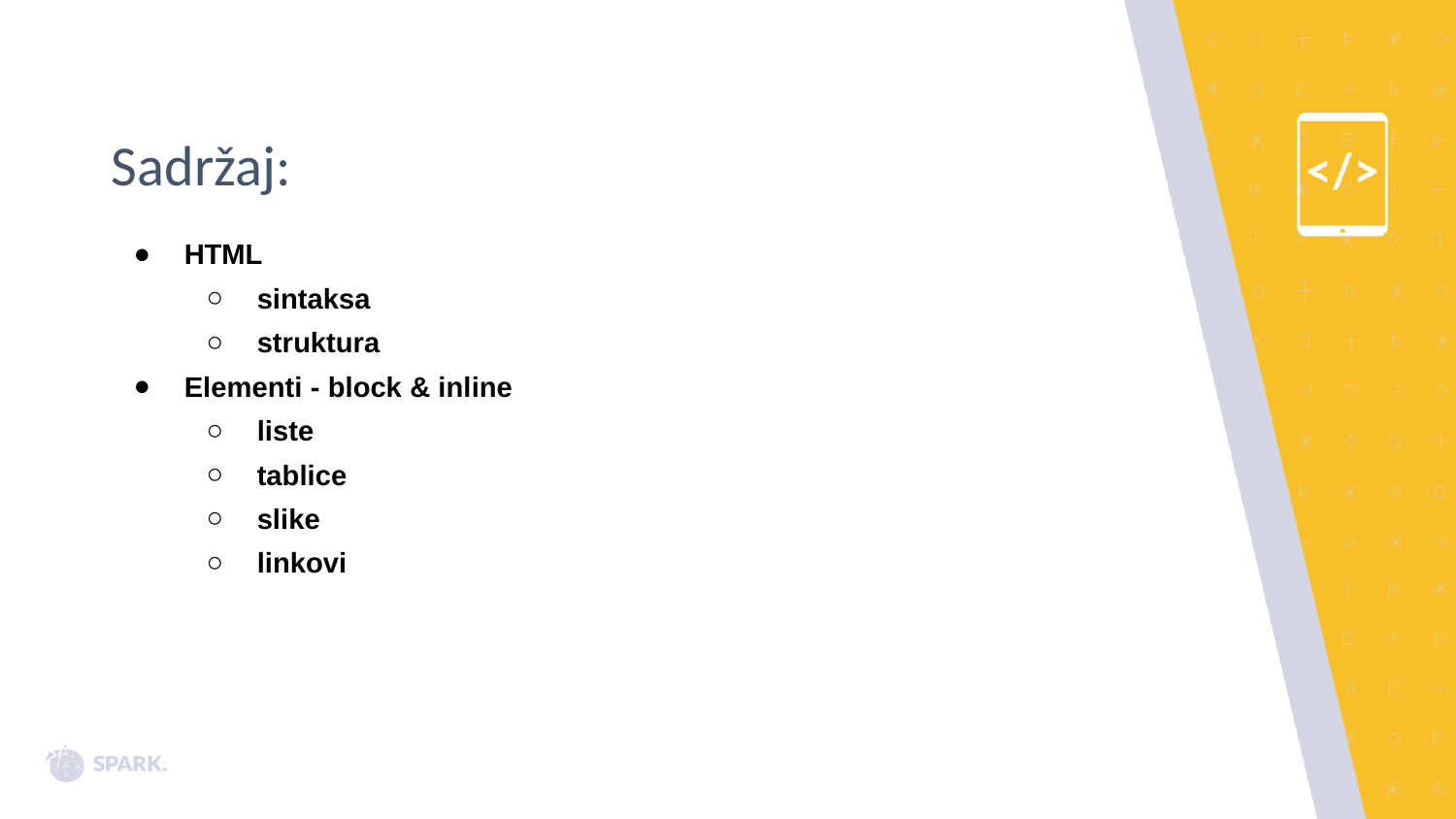

# Sadržaj:
HTML
sintaksa
struktura
Elementi - block & inline
liste
tablice
slike
linkovi